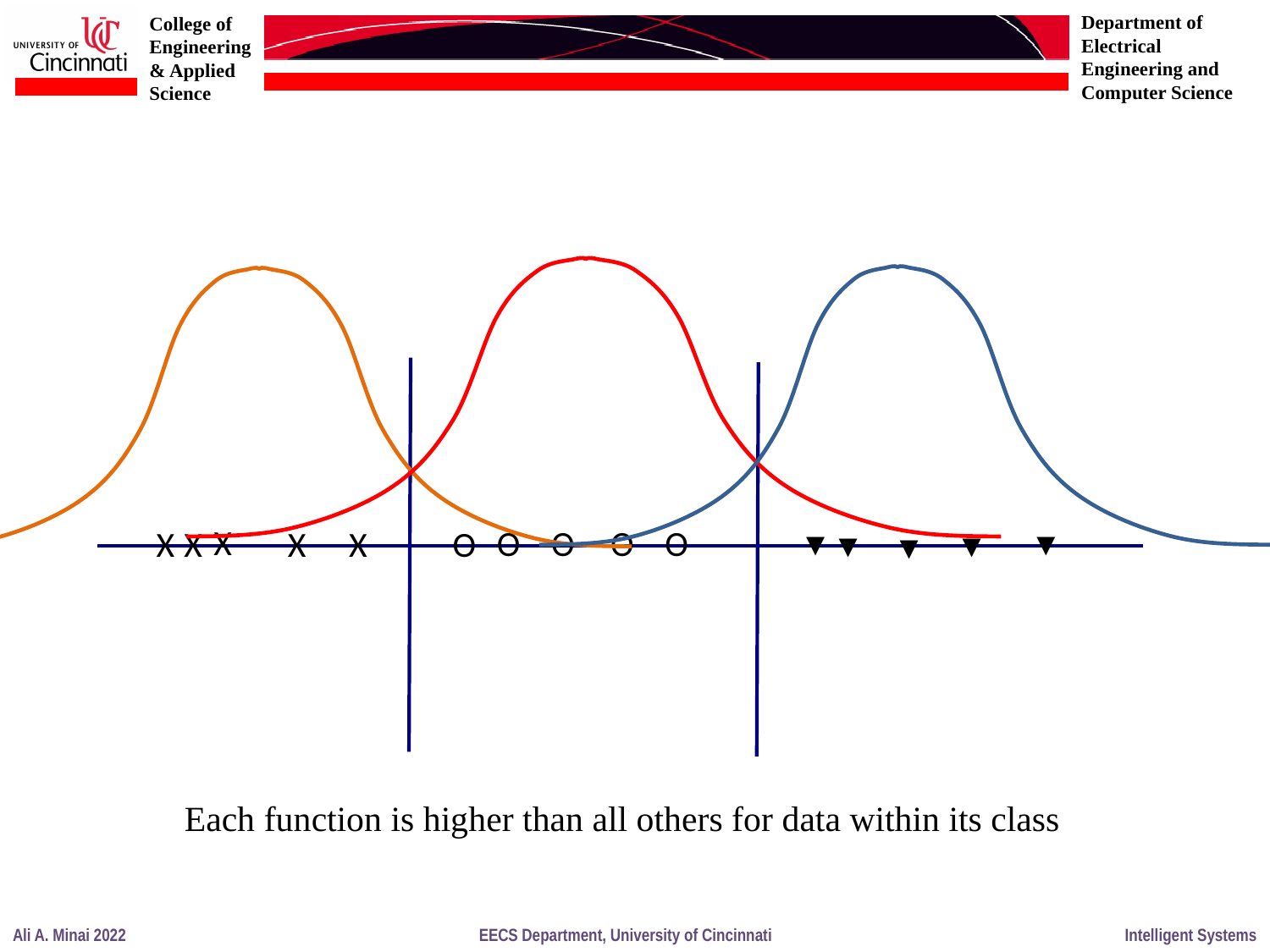

X
O
O
O
O
O
X
X
X
X
▼
▼
▼
▼
▼
Each function is higher than all others for data within its class